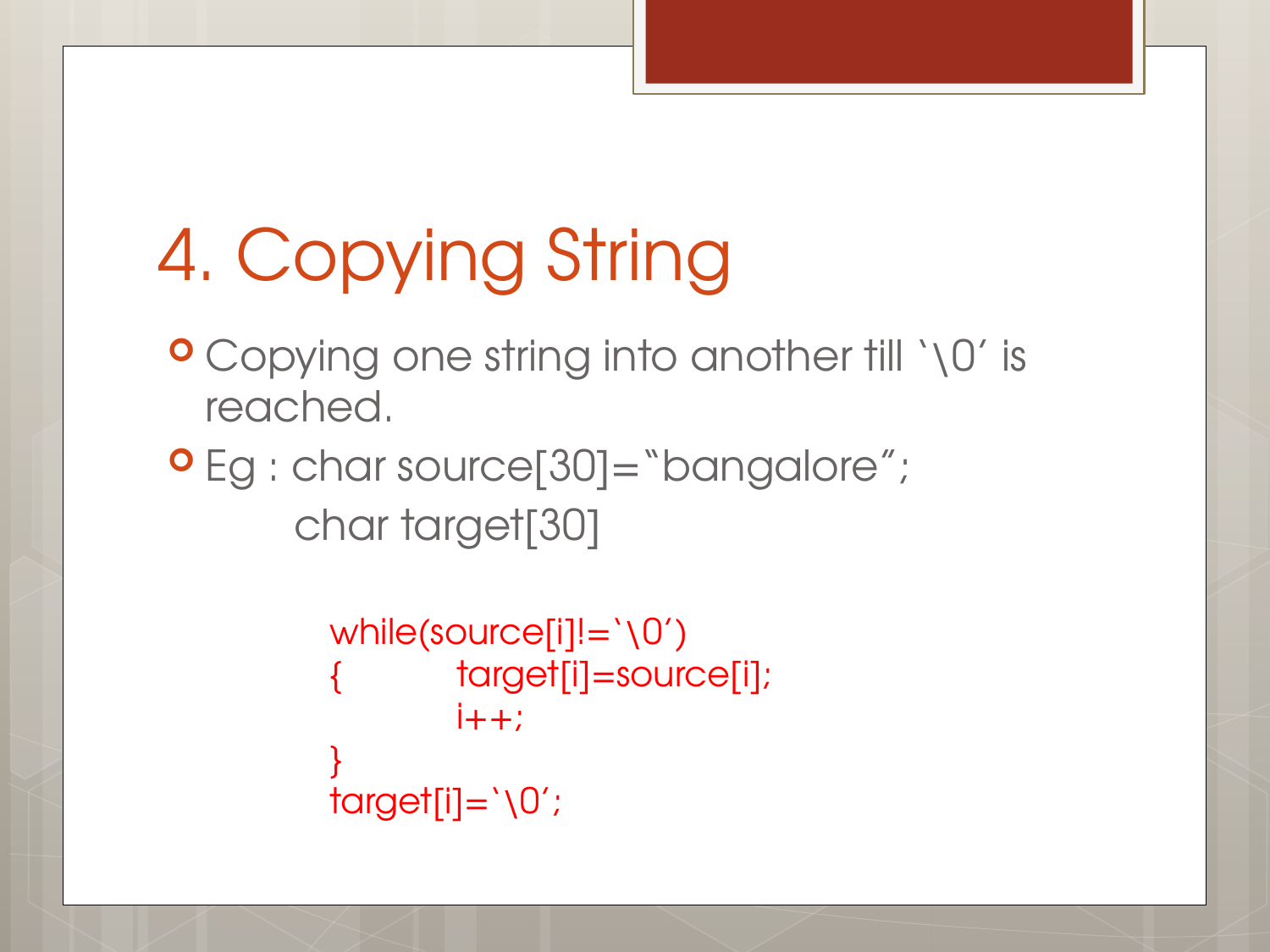

# 4. Copying String
Copying one string into another till ‘\0’ is reached.
Eg : char source[30]=“bangalore”;
	char target[30]

while(source[i]!=‘\0’)
{	target[i]=source[i];
	i++;
}
target[i]=‘\0’;